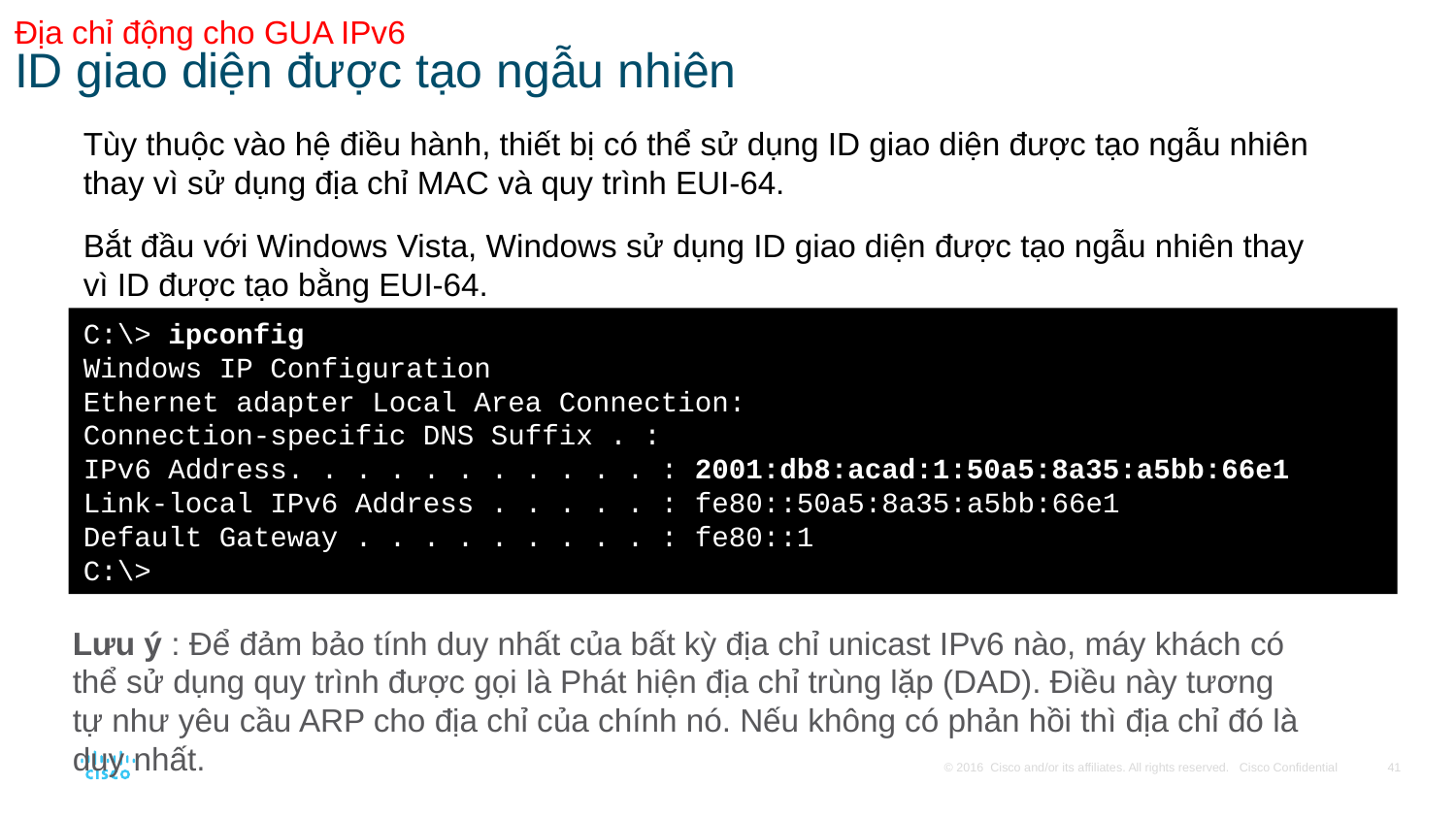

# Địa chỉ động cho GUA IPv6 ID giao diện được tạo ngẫu nhiên
Tùy thuộc vào hệ điều hành, thiết bị có thể sử dụng ID giao diện được tạo ngẫu nhiên thay vì sử dụng địa chỉ MAC và quy trình EUI-64.
Bắt đầu với Windows Vista, Windows sử dụng ID giao diện được tạo ngẫu nhiên thay vì ID được tạo bằng EUI-64.

link-local
link-local

C:\> ipconfig
Windows IP Configuration
Ethernet adapter Local Area Connection:
Connection-specific DNS Suffix . :
IPv6 Address. . . . . . . . . . . : 2001:db8:acad:1:50a5:8a35:a5bb:66e1
Link-local IPv6 Address . . . . . : fe80::50a5:8a35:a5bb:66e1
Default Gateway . . . . . . . . . : fe80::1
C:\>
Lưu ý : Để đảm bảo tính duy nhất của bất kỳ địa chỉ unicast IPv6 nào, máy khách có thể sử dụng quy trình được gọi là Phát hiện địa chỉ trùng lặp (DAD). Điều này tương tự như yêu cầu ARP cho địa chỉ của chính nó. Nếu không có phản hồi thì địa chỉ đó là duy nhất.